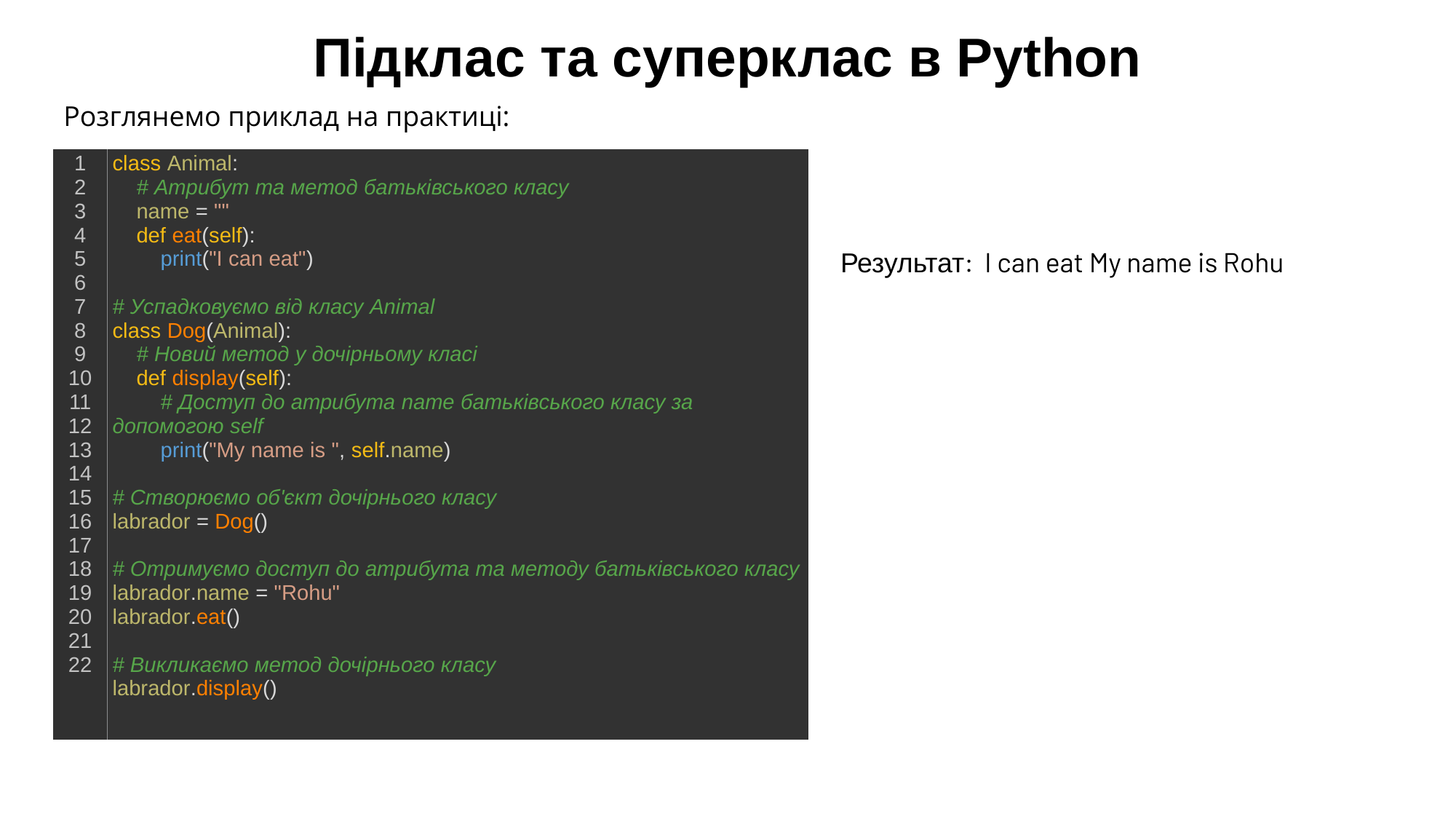

Підклас та суперклас в Python
Розглянемо приклад на практиці:

| 1 2 3 4 5 6 7 8 9 10 11 12 13 14 15 16 17 18 19 20 21 22 | class Animal:     # Атрибут та метод батьківського класу     name = ""     def eat(self):         print("I can eat")   # Успадковуємо від класу Animal class Dog(Animal):     # Новий метод у дочірньому класі     def display(self):         # Доступ до атрибута name батьківського класу за допомогою self         print("My name is ", self.name)   # Створюємо об'єкт дочірнього класу labrador = Dog()   # Отримуємо доступ до атрибута та методу батьківського класу labrador.name = "Rohu" labrador.eat()   # Викликаємо метод дочірнього класу labrador.display() |
| --- | --- |
Результат:  I can eat My name is Rohu